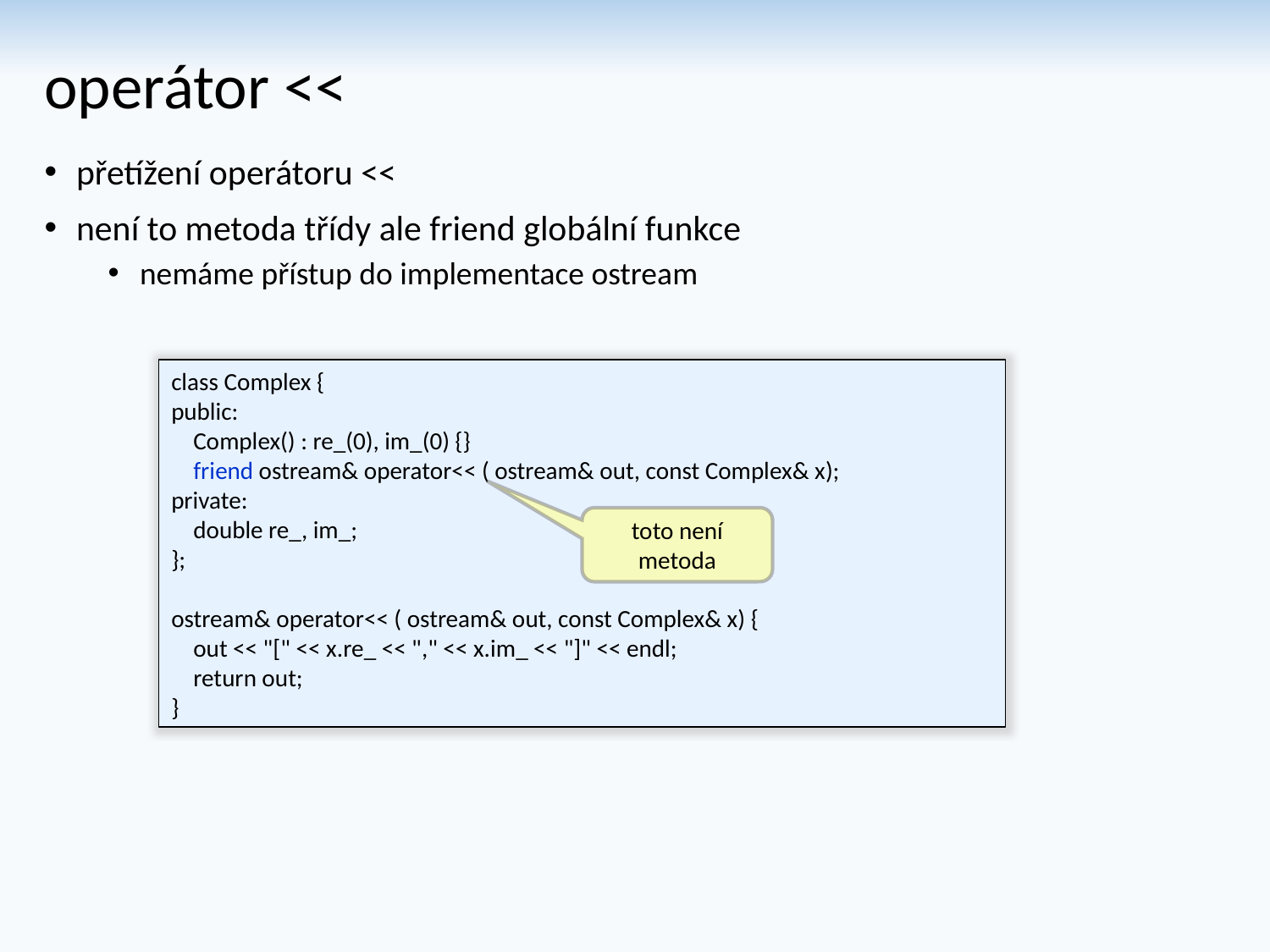

# operátor <<
přetížení operátoru <<
není to metoda třídy ale friend globální funkce
nemáme přístup do implementace ostream

class Complex {
public:
    Complex() : re_(0), im_(0) {}
    friend ostream& operator<< ( ostream& out, const Complex& x);
private:
    double re_, im_;
};

ostream& operator<< ( ostream& out, const Complex& x) {
    out << "[" << x.re_ << "," << x.im_ << "]" << endl;
    return out;
}
toto není metoda